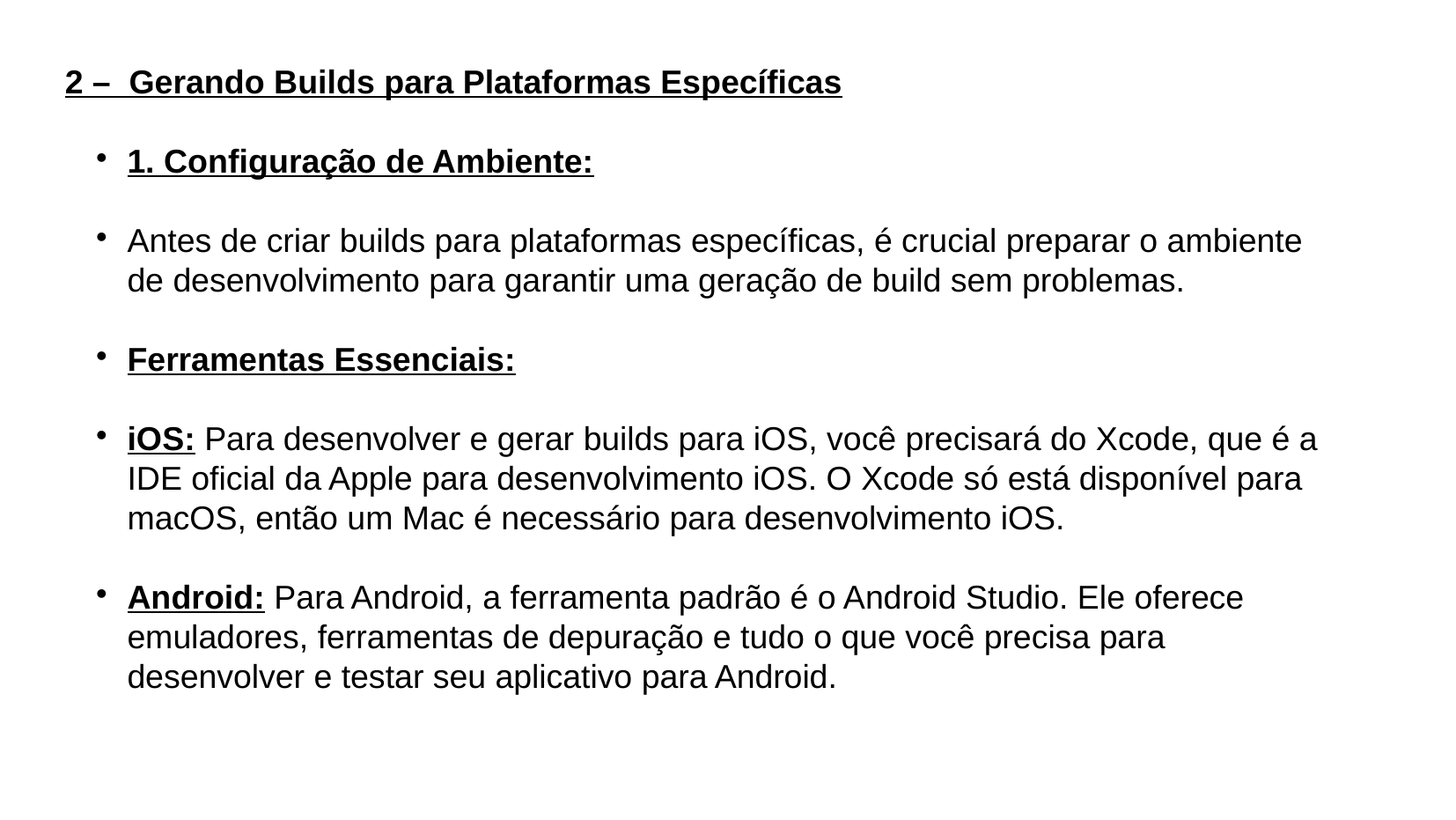

2 –  Gerando Builds para Plataformas Específicas

1. Configuração de Ambiente:

Antes de criar builds para plataformas específicas, é crucial preparar o ambiente de desenvolvimento para garantir uma geração de build sem problemas.

Ferramentas Essenciais:

iOS: Para desenvolver e gerar builds para iOS, você precisará do Xcode, que é a IDE oficial da Apple para desenvolvimento iOS. O Xcode só está disponível para macOS, então um Mac é necessário para desenvolvimento iOS.

Android: Para Android, a ferramenta padrão é o Android Studio. Ele oferece emuladores, ferramentas de depuração e tudo o que você precisa para desenvolver e testar seu aplicativo para Android.